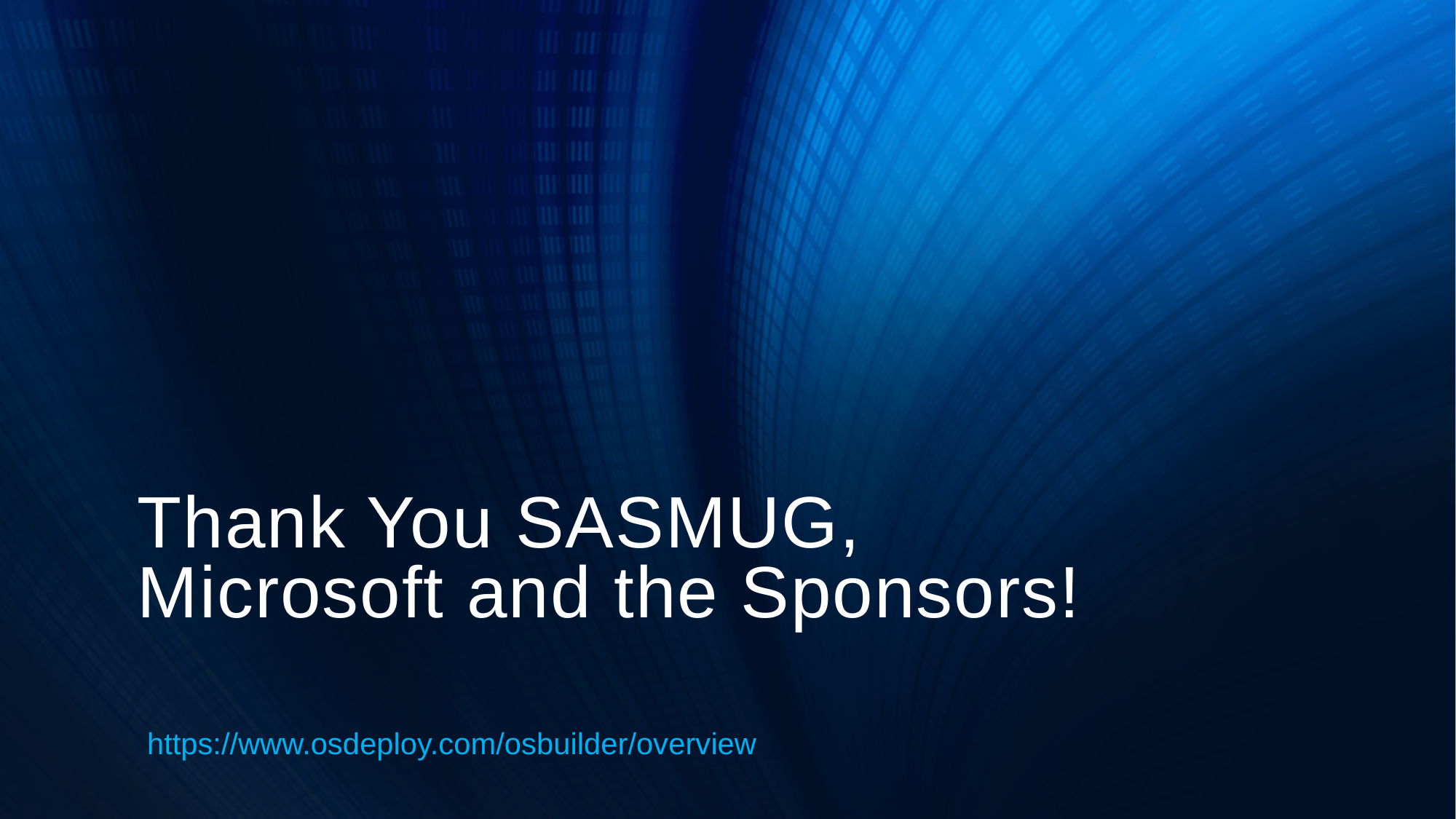

# Thank You SASMUG, Microsoft and the Sponsors!
https://www.osdeploy.com/osbuilder/overview